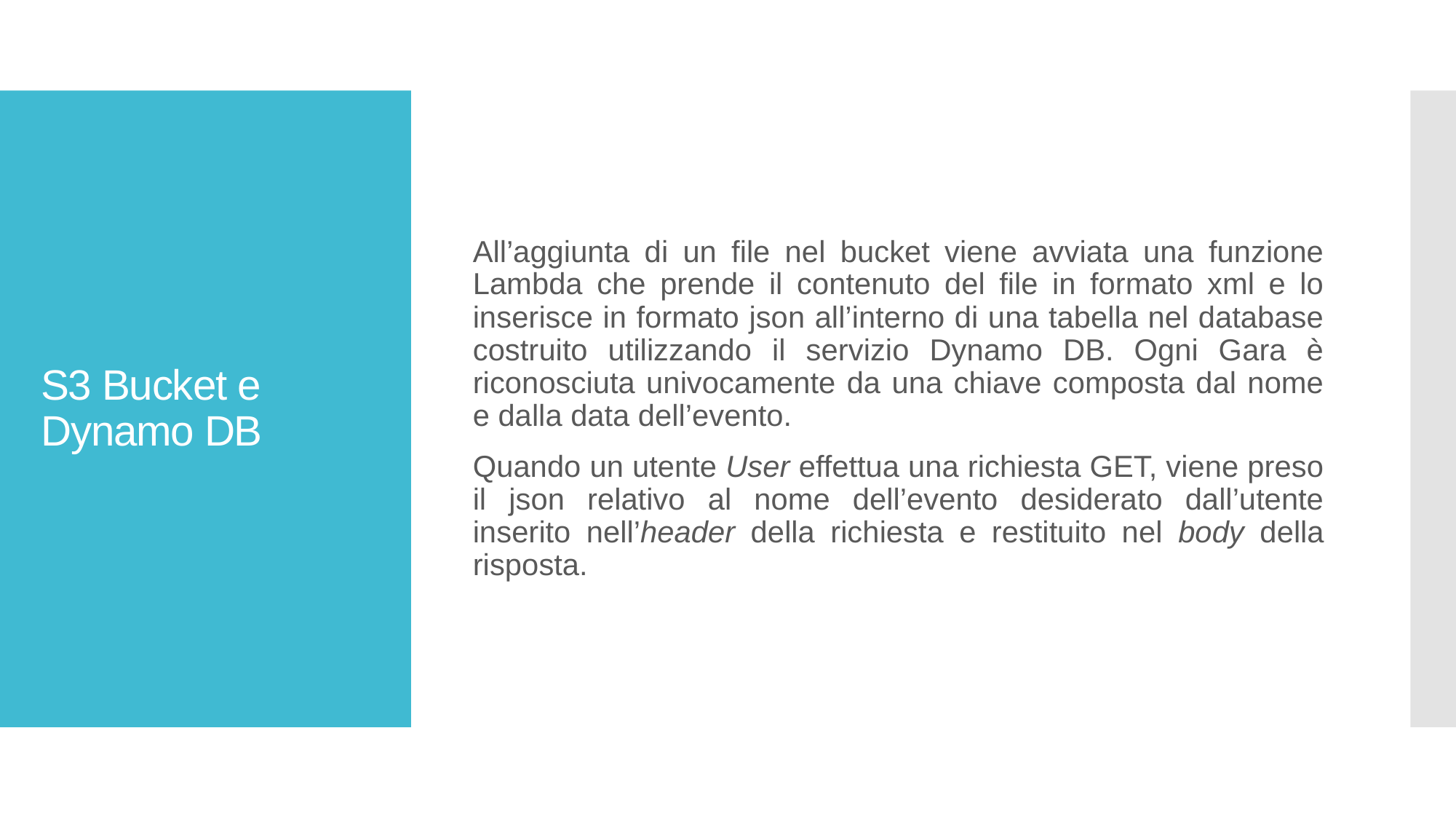

All’aggiunta di un file nel bucket viene avviata una funzione Lambda che prende il contenuto del file in formato xml e lo inserisce in formato json all’interno di una tabella nel database costruito utilizzando il servizio Dynamo DB. Ogni Gara è riconosciuta univocamente da una chiave composta dal nome e dalla data dell’evento.
Quando un utente User effettua una richiesta GET, viene preso il json relativo al nome dell’evento desiderato dall’utente inserito nell’header della richiesta e restituito nel body della risposta.
# S3 Bucket e Dynamo DB